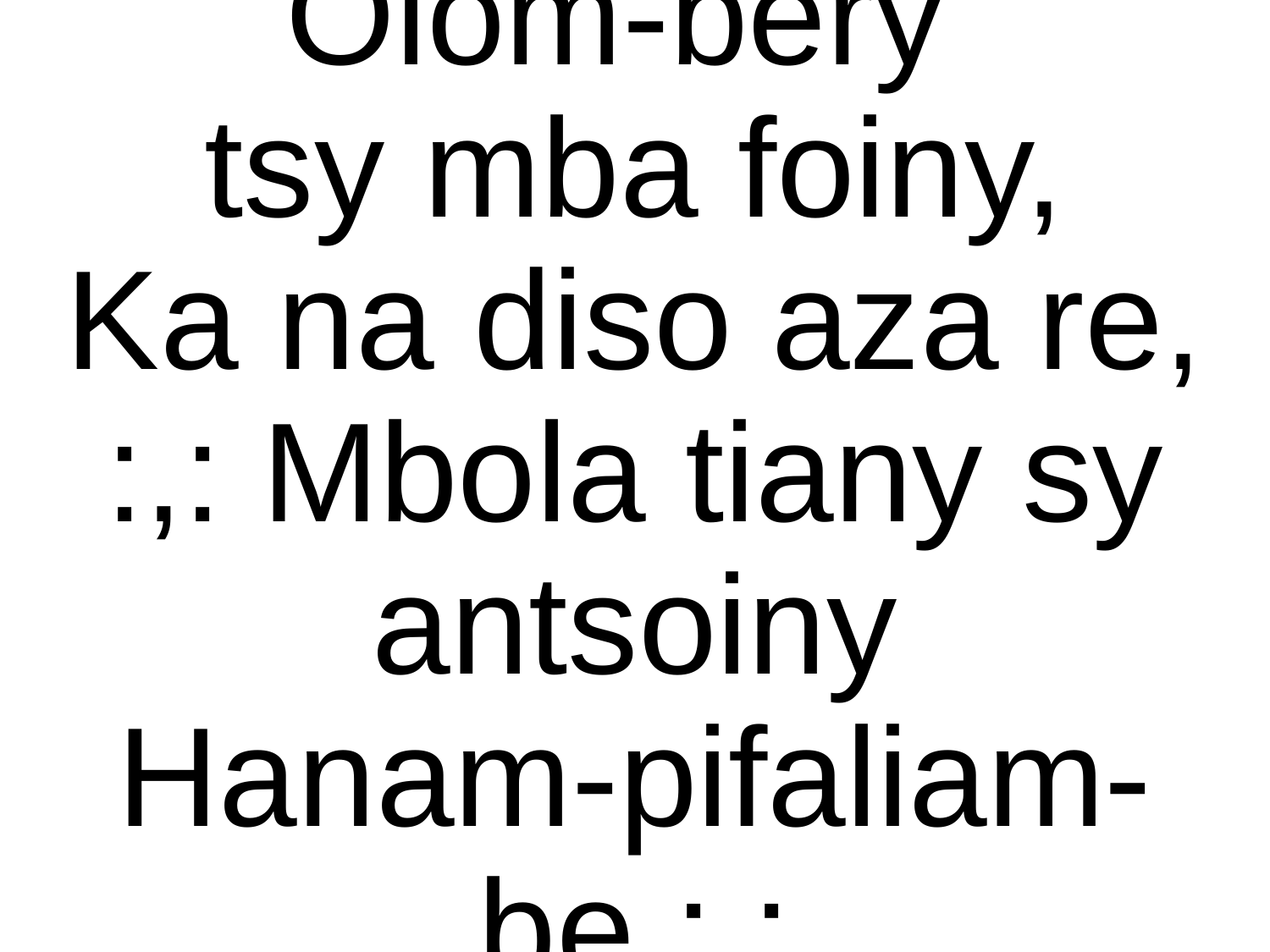

Olom-bery
tsy mba foiny,
Ka na diso aza re,
:,: Mbola tiany sy antsoiny
Hanam-pifaliam-be :,: